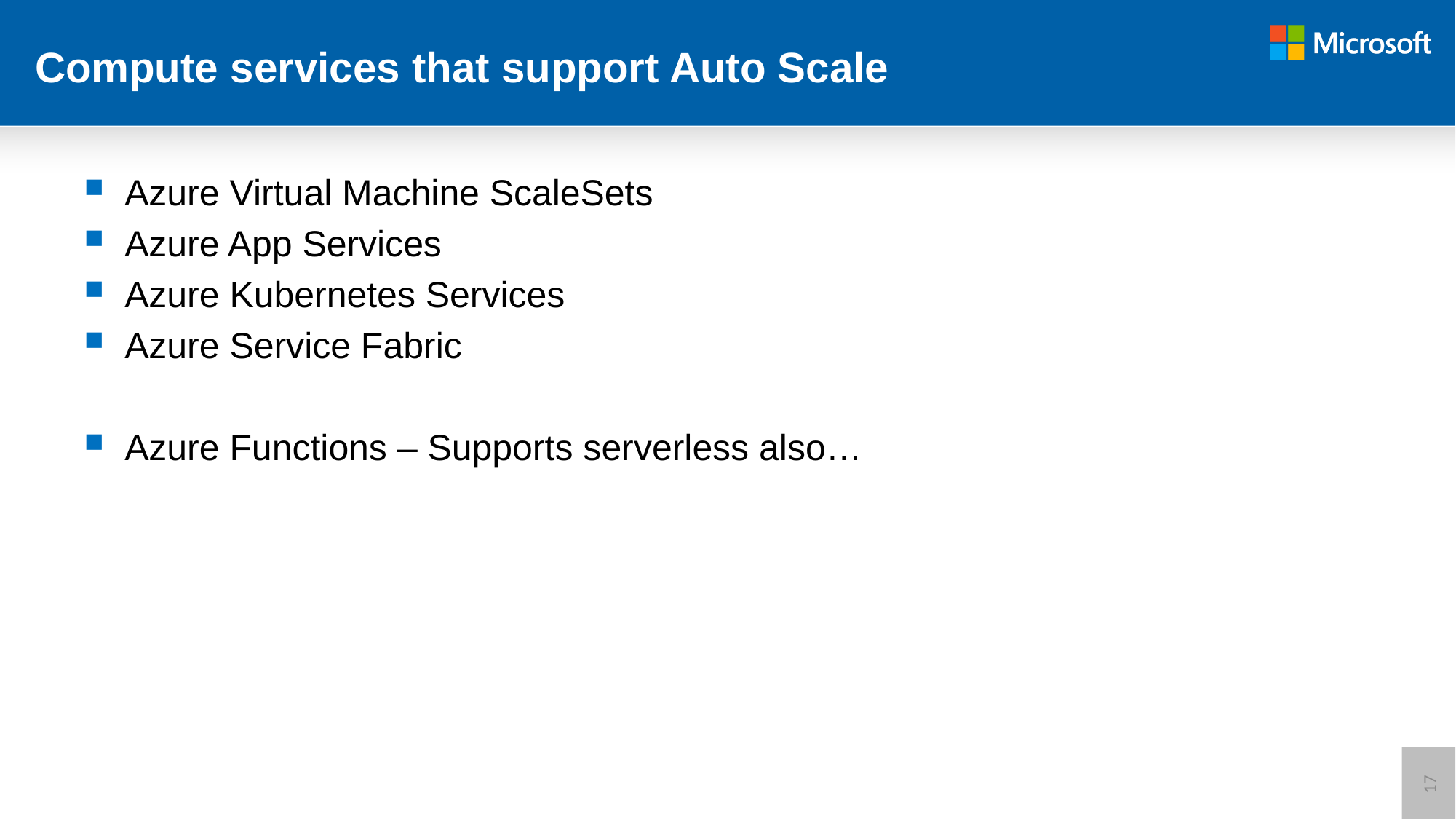

# Compute services that support Auto Scale
Azure Virtual Machine ScaleSets
Azure App Services
Azure Kubernetes Services
Azure Service Fabric

Azure Functions – Supports serverless also…